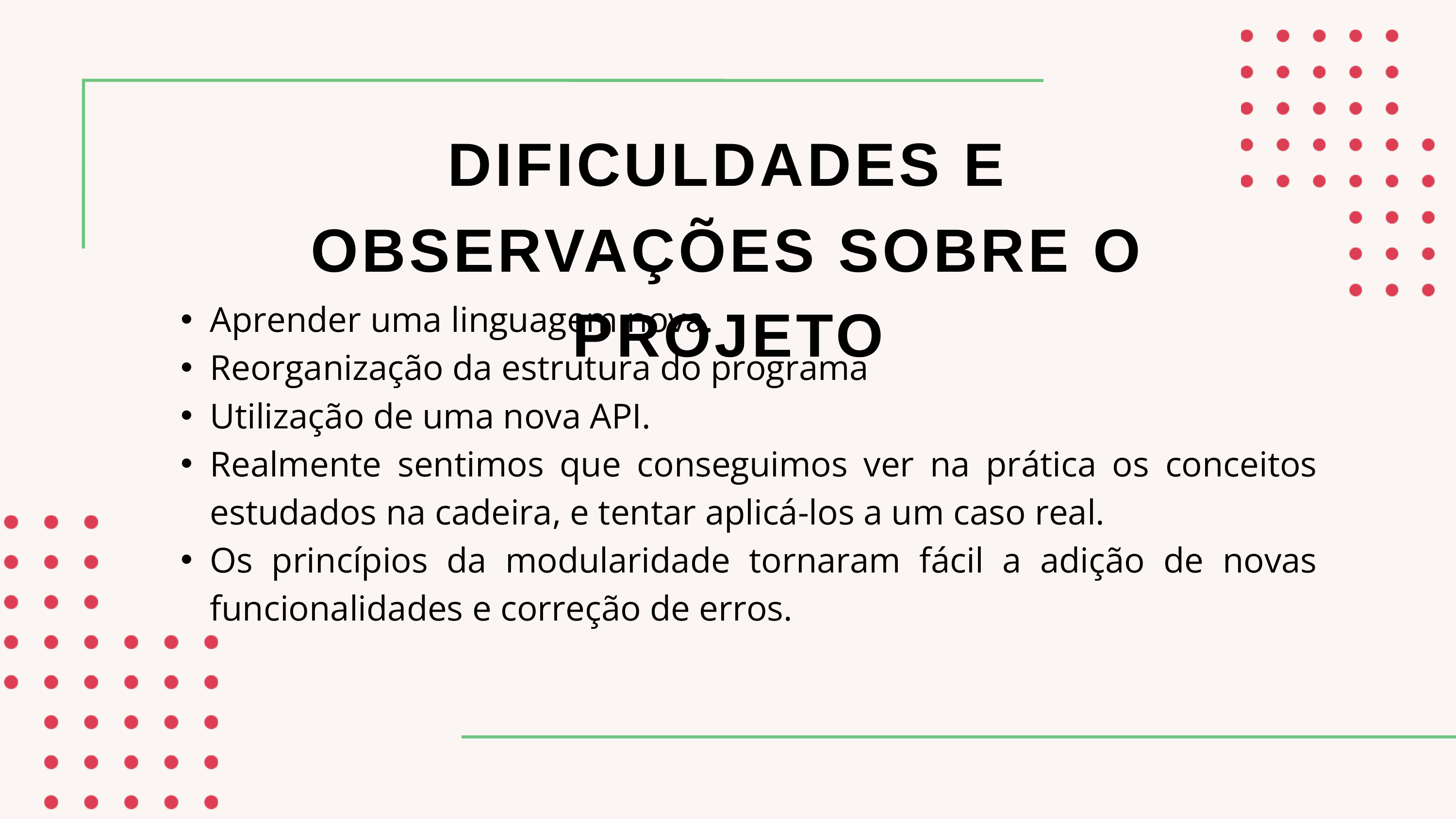

DIFICULDADES E OBSERVAÇÕES SOBRE O PROJETO

Aprender uma linguagem nova.
Reorganização da estrutura do programa
Utilização de uma nova API.
Realmente sentimos que conseguimos ver na prática os conceitos estudados na cadeira, e tentar aplicá-los a um caso real.
Os princípios da modularidade tornaram fácil a adição de novas funcionalidades e correção de erros.